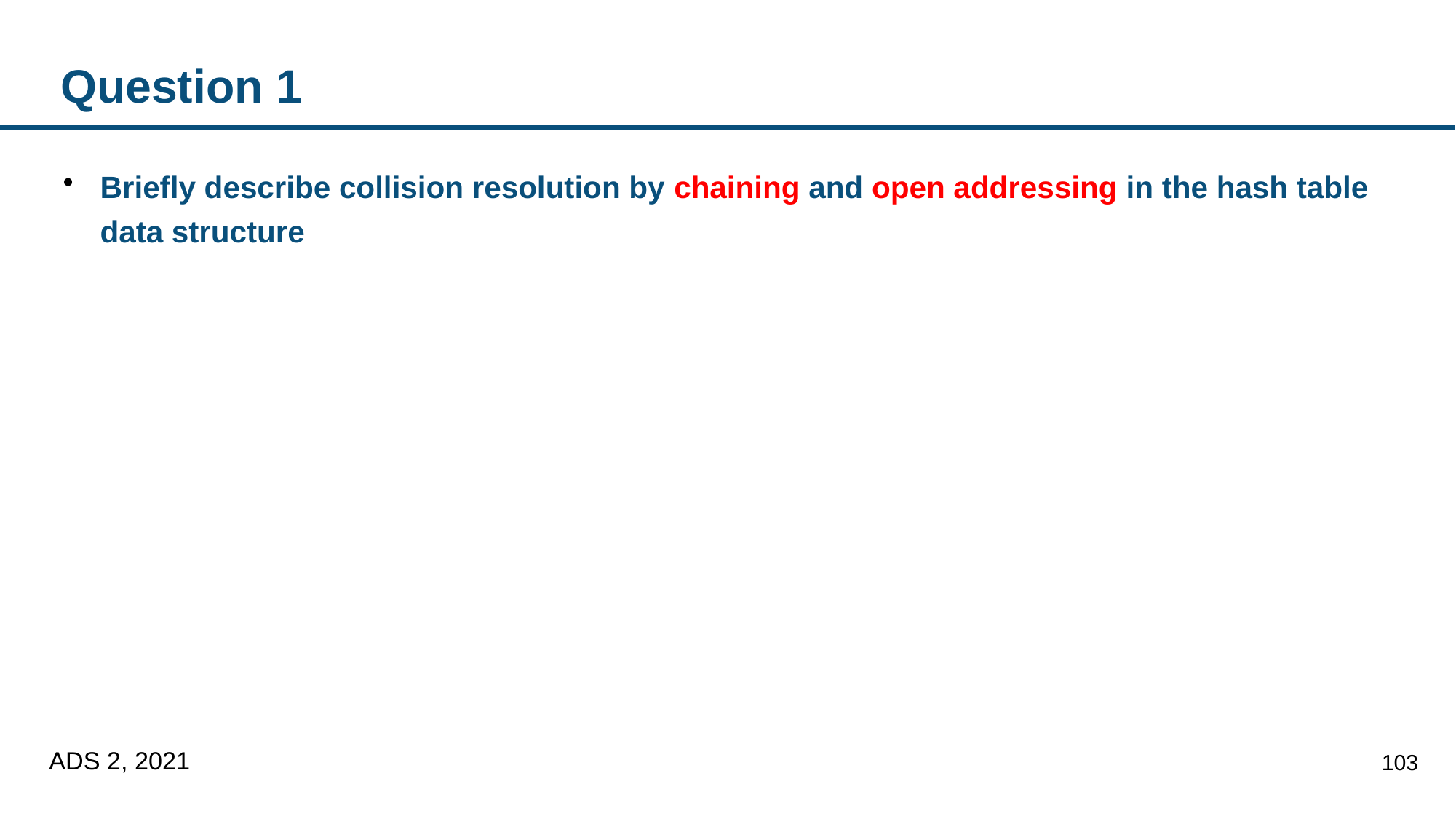

# Question 1
Briefly describe collision resolution by chaining and open addressing in the hash table data structure

ADS 2, 2021
103